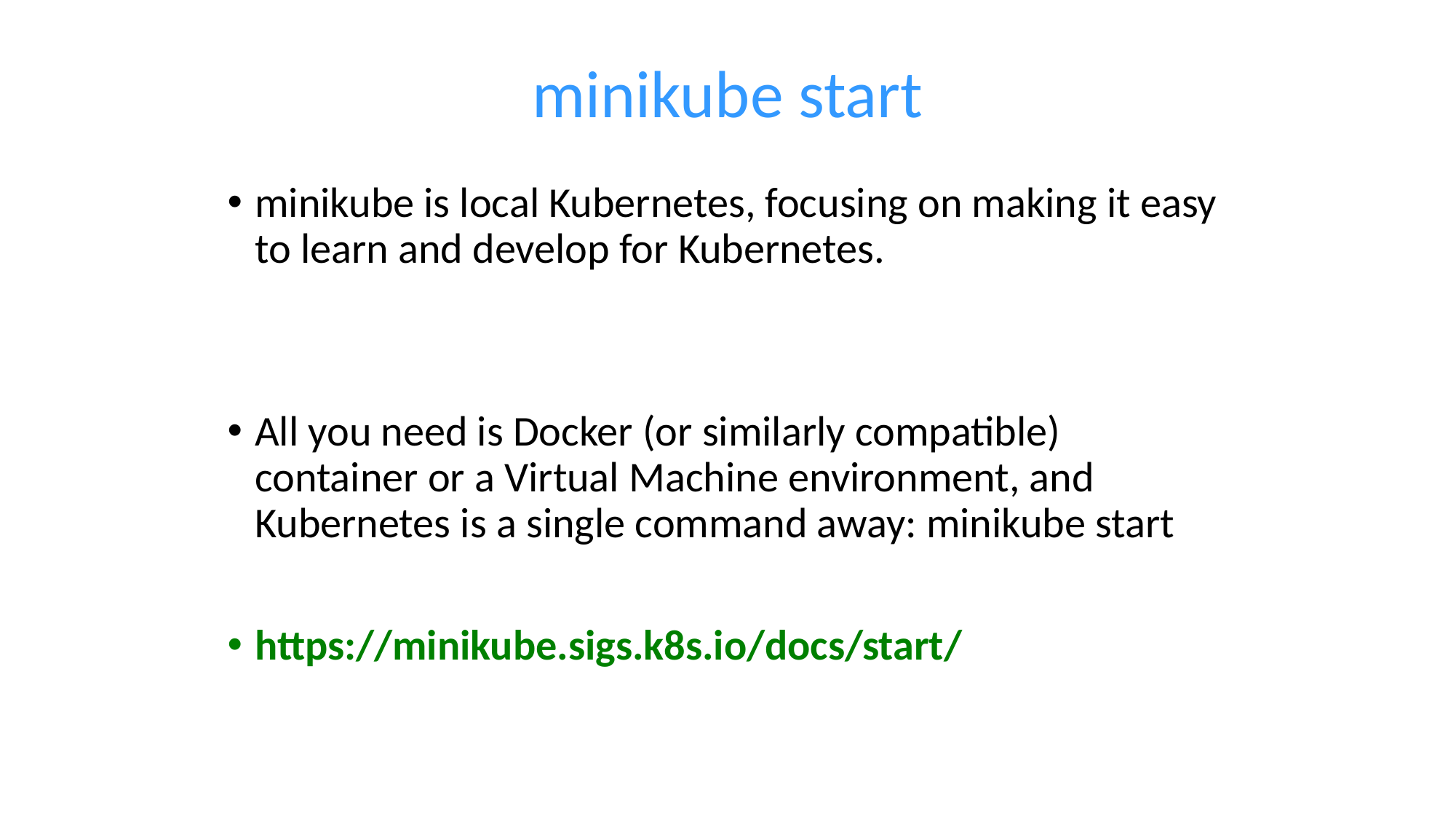

# minikube start
minikube is local Kubernetes, focusing on making it easy to learn and develop for Kubernetes.

All you need is Docker (or similarly compatible) container or a Virtual Machine environment, and Kubernetes is a single command away: minikube start

https://minikube.sigs.k8s.io/docs/start/